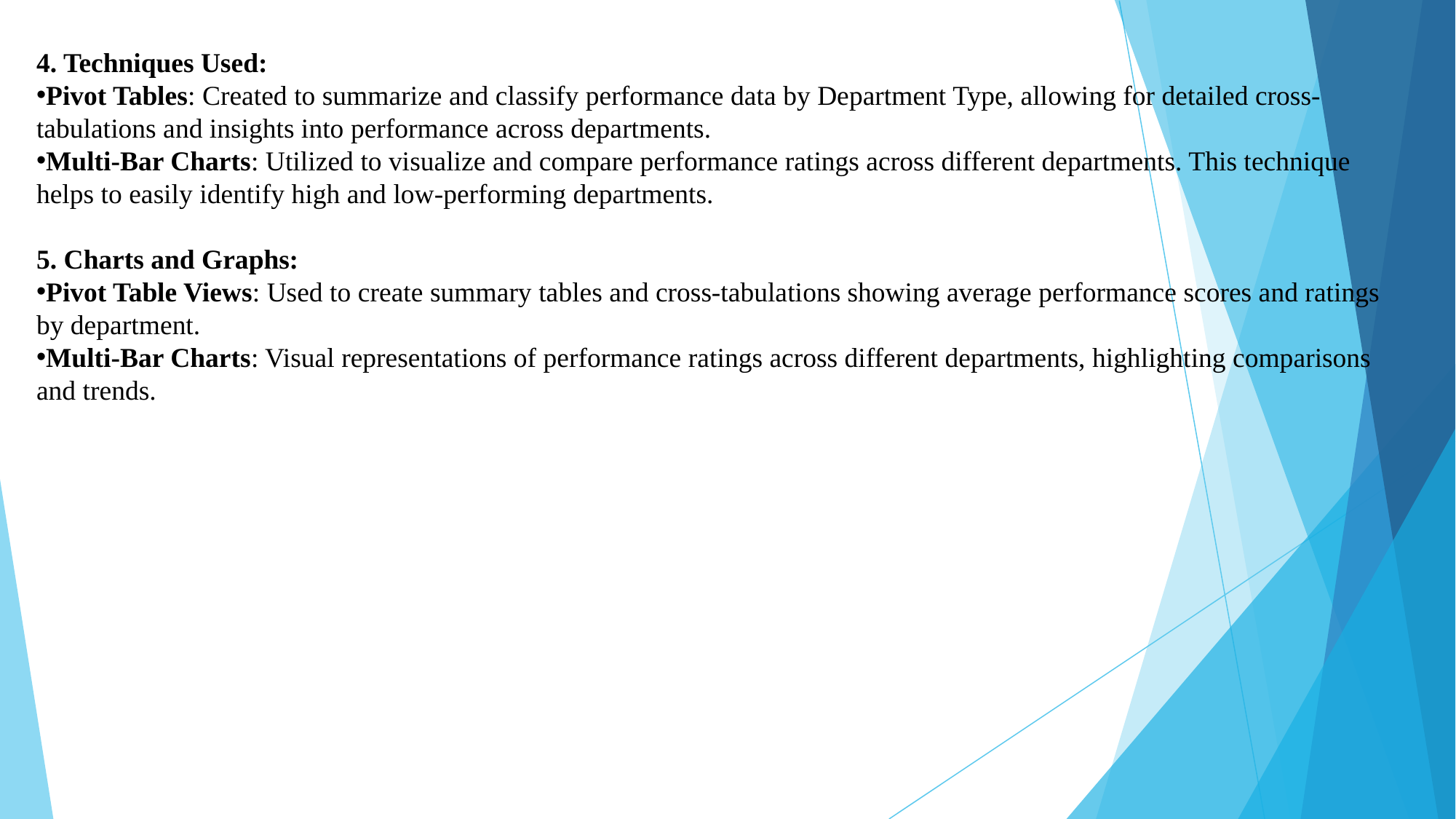

4. Techniques Used:
Pivot Tables: Created to summarize and classify performance data by Department Type, allowing for detailed cross-tabulations and insights into performance across departments.
Multi-Bar Charts: Utilized to visualize and compare performance ratings across different departments. This technique helps to easily identify high and low-performing departments.

5. Charts and Graphs:
Pivot Table Views: Used to create summary tables and cross-tabulations showing average performance scores and ratings by department.
Multi-Bar Charts: Visual representations of performance ratings across different departments, highlighting comparisons and trends.